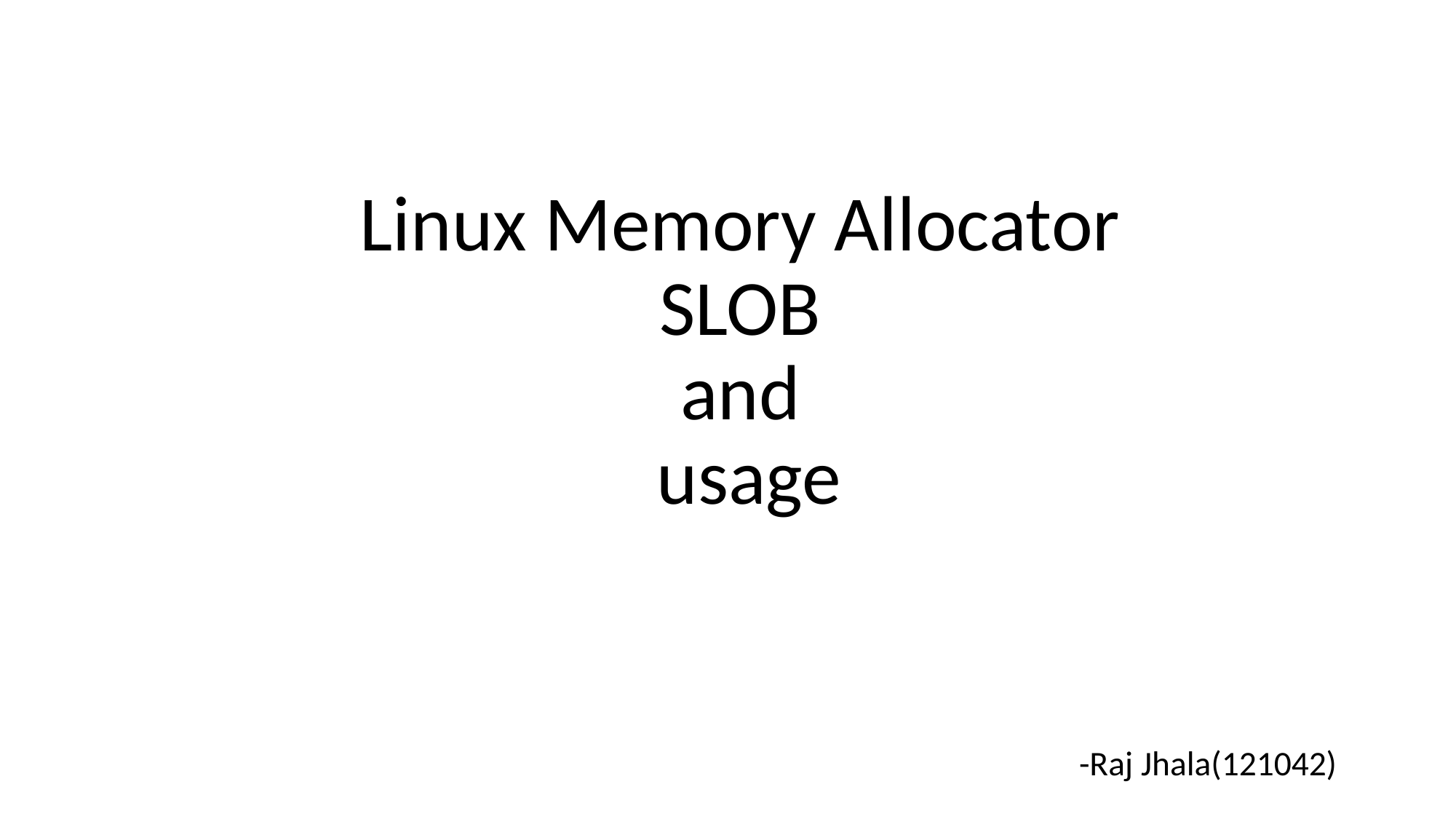

# Linux Memory Allocator SLOB and usage

								-Raj Jhala(121042)